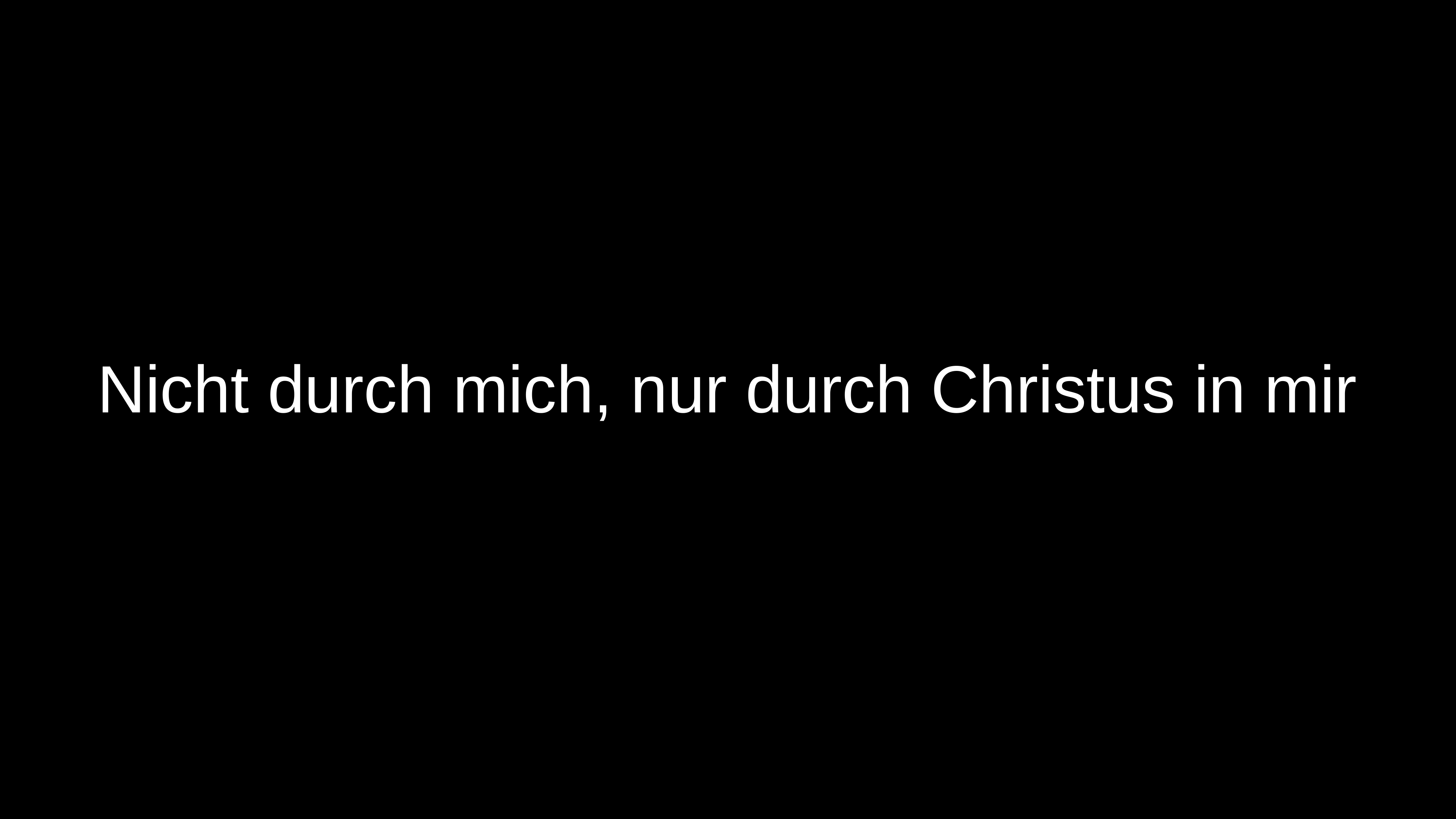

Nicht durch mich, nur durch Christus in mir